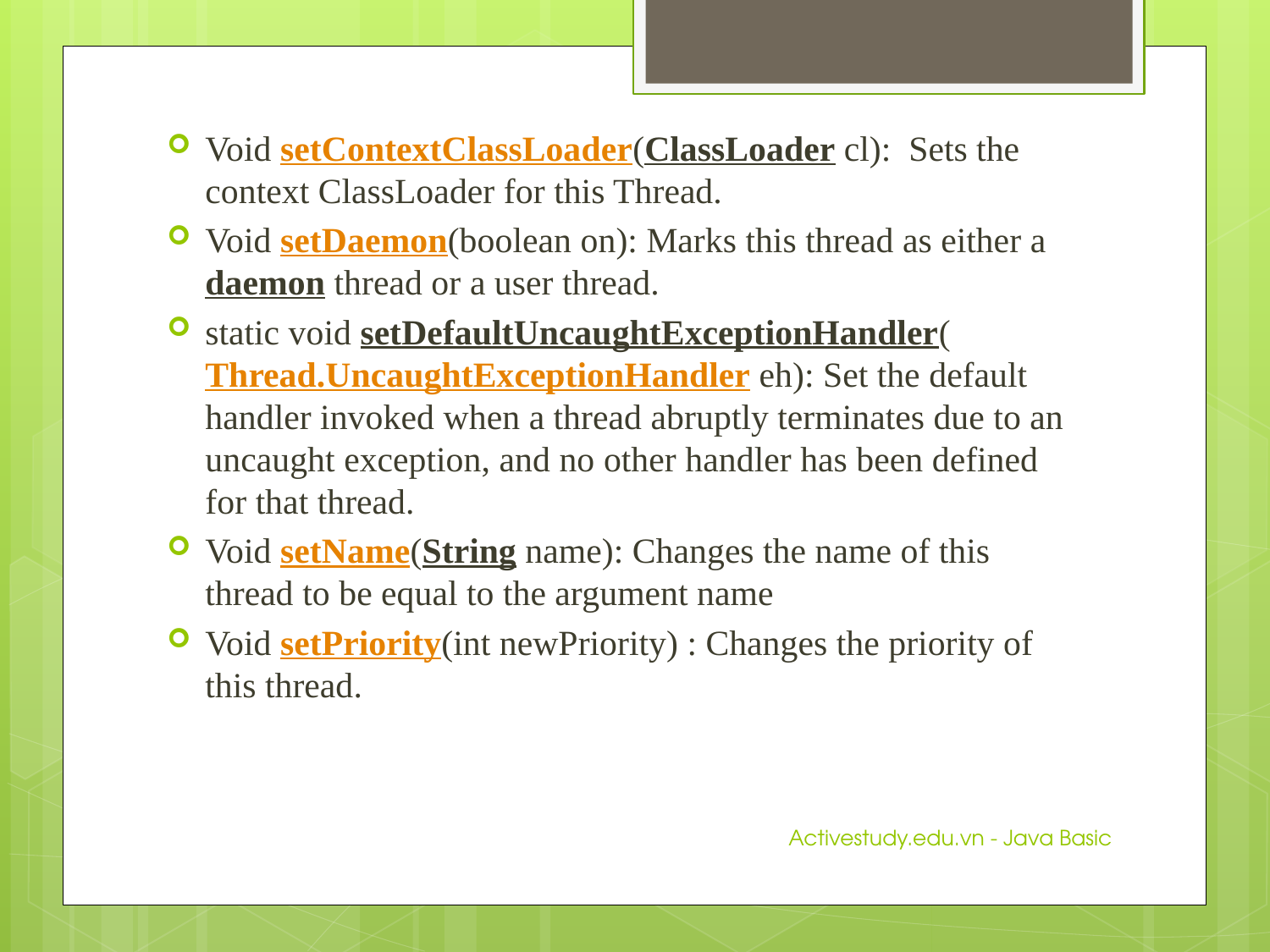

Void setContextClassLoader(ClassLoader cl):  Sets the context ClassLoader for this Thread.
Void setDaemon(boolean on): Marks this thread as either a daemon thread or a user thread.
static void
setDefaultUncaughtExceptionHandler(Thread.UncaughtExceptionHandler eh): Set the default handler invoked when a thread abruptly terminates due to an uncaught exception, and no other handler has been defined for that thread.
Void setName(String name): Changes the name of this thread to be equal to the argument name
Void setPriority(int newPriority) : Changes the priority of this thread.

Activestudy.edu.vn - Java Basic